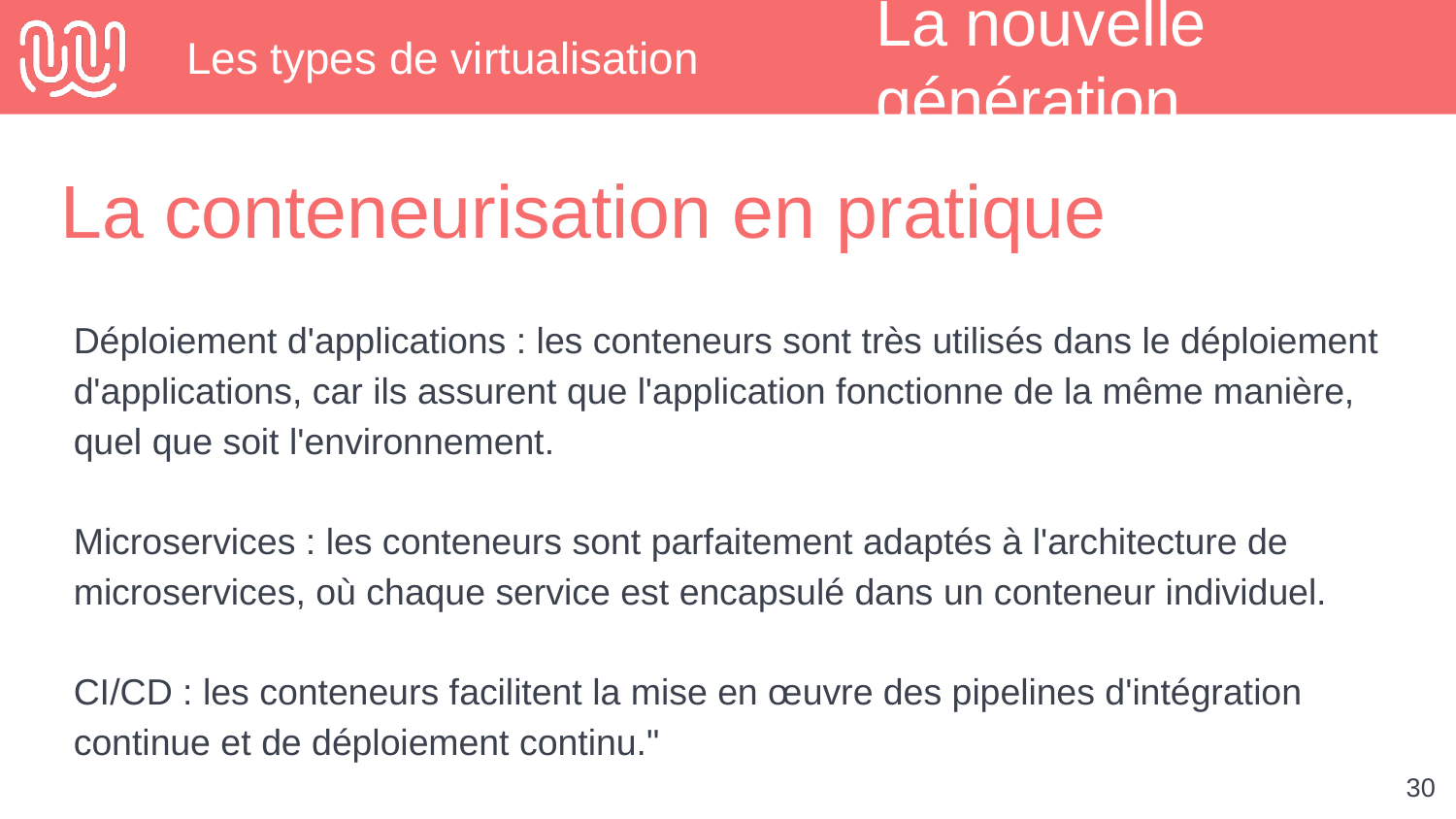

# Les types de virtualisation
La nouvelle génération
La conteneurisation en pratique
Déploiement d'applications : les conteneurs sont très utilisés dans le déploiement d'applications, car ils assurent que l'application fonctionne de la même manière, quel que soit l'environnement.

Microservices : les conteneurs sont parfaitement adaptés à l'architecture de microservices, où chaque service est encapsulé dans un conteneur individuel.

CI/CD : les conteneurs facilitent la mise en œuvre des pipelines d'intégration continue et de déploiement continu."
30